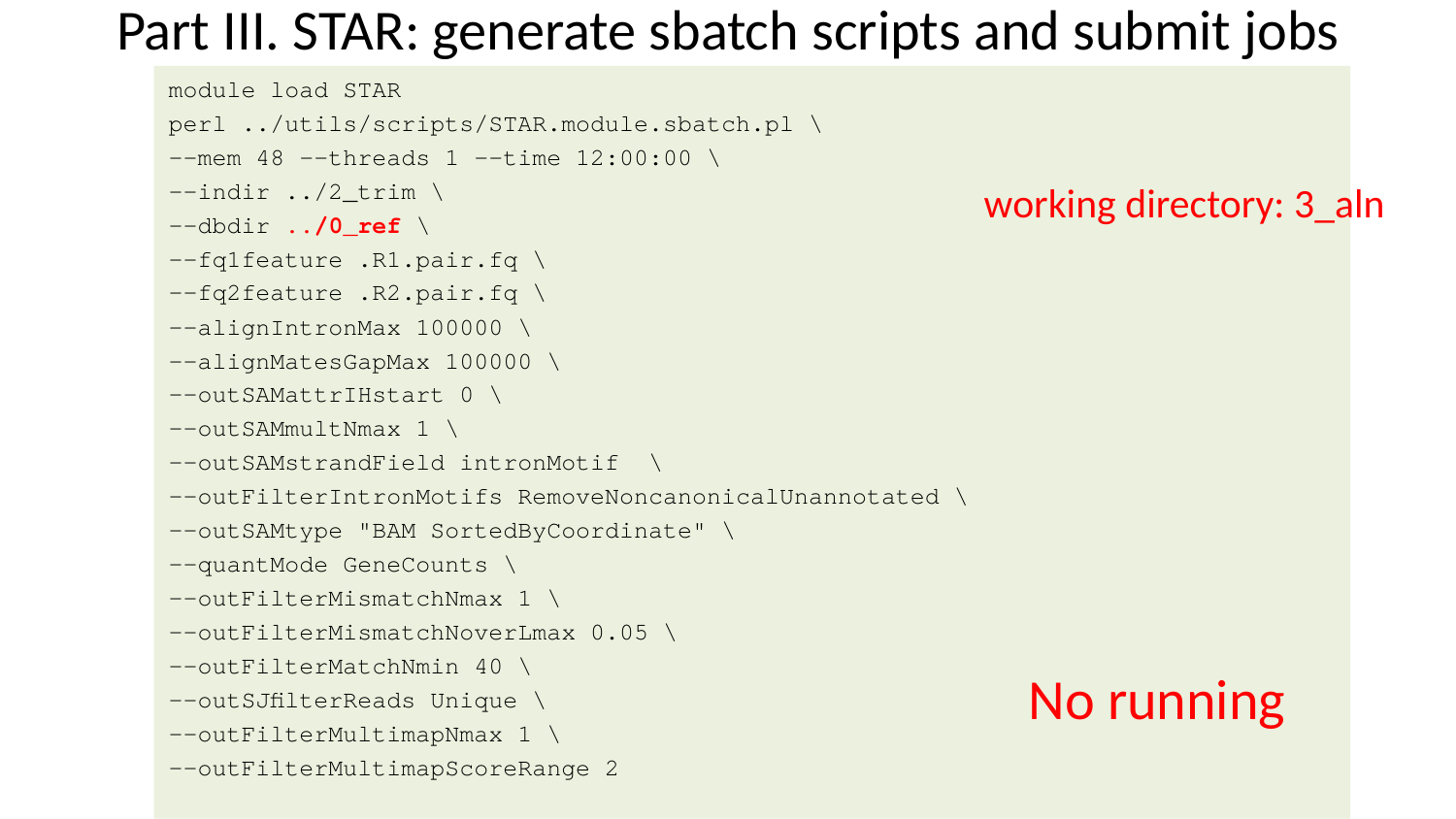

# Part III. STAR: generate sbatch scripts and submit jobs
module load STAR
perl ../utils/scripts/STAR.module.sbatch.pl \
--mem 48 --threads 1 --time 12:00:00 \
--indir ../2_trim \
--dbdir ../0_ref \
--fq1feature .R1.pair.fq \
--fq2feature .R2.pair.fq \
--alignIntronMax 100000 \
--alignMatesGapMax 100000 \
--outSAMattrIHstart 0 \
--outSAMmultNmax 1 \
--outSAMstrandField intronMotif  \
--outFilterIntronMotifs RemoveNoncanonicalUnannotated \
--outSAMtype "BAM SortedByCoordinate" \
--quantMode GeneCounts \
--outFilterMismatchNmax 1 \
--outFilterMismatchNoverLmax 0.05 \
--outFilterMatchNmin 40 \
--outSJfilterReads Unique \
--outFilterMultimapNmax 1 \
--outFilterMultimapScoreRange 2
working directory: 3_aln
No running